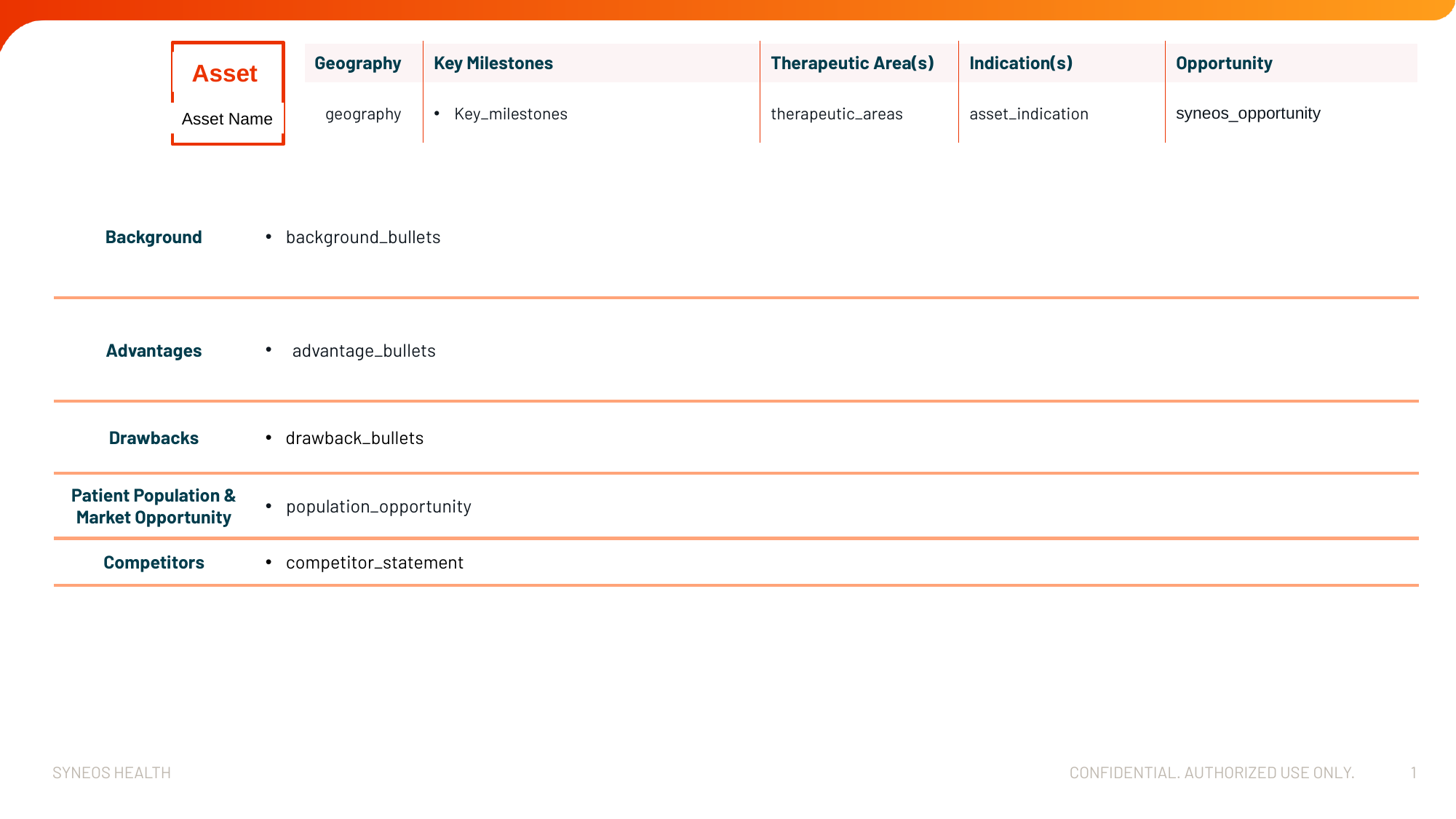

| Geography | Key Milestones | Therapeutic Area(s) | Indication(s) | Opportunity |
| --- | --- | --- | --- | --- |
| geography | Key\_milestones | therapeutic\_areas | asset\_indication | syneos\_opportunity |
Asset

Asset Name
| Background | background\_bullets |
| --- | --- |
| Advantages | advantage\_bullets |
| Drawbacks | drawback\_bullets |
| Patient Population & Market Opportunity | population\_opportunity |
| Competitors | competitor\_statement |